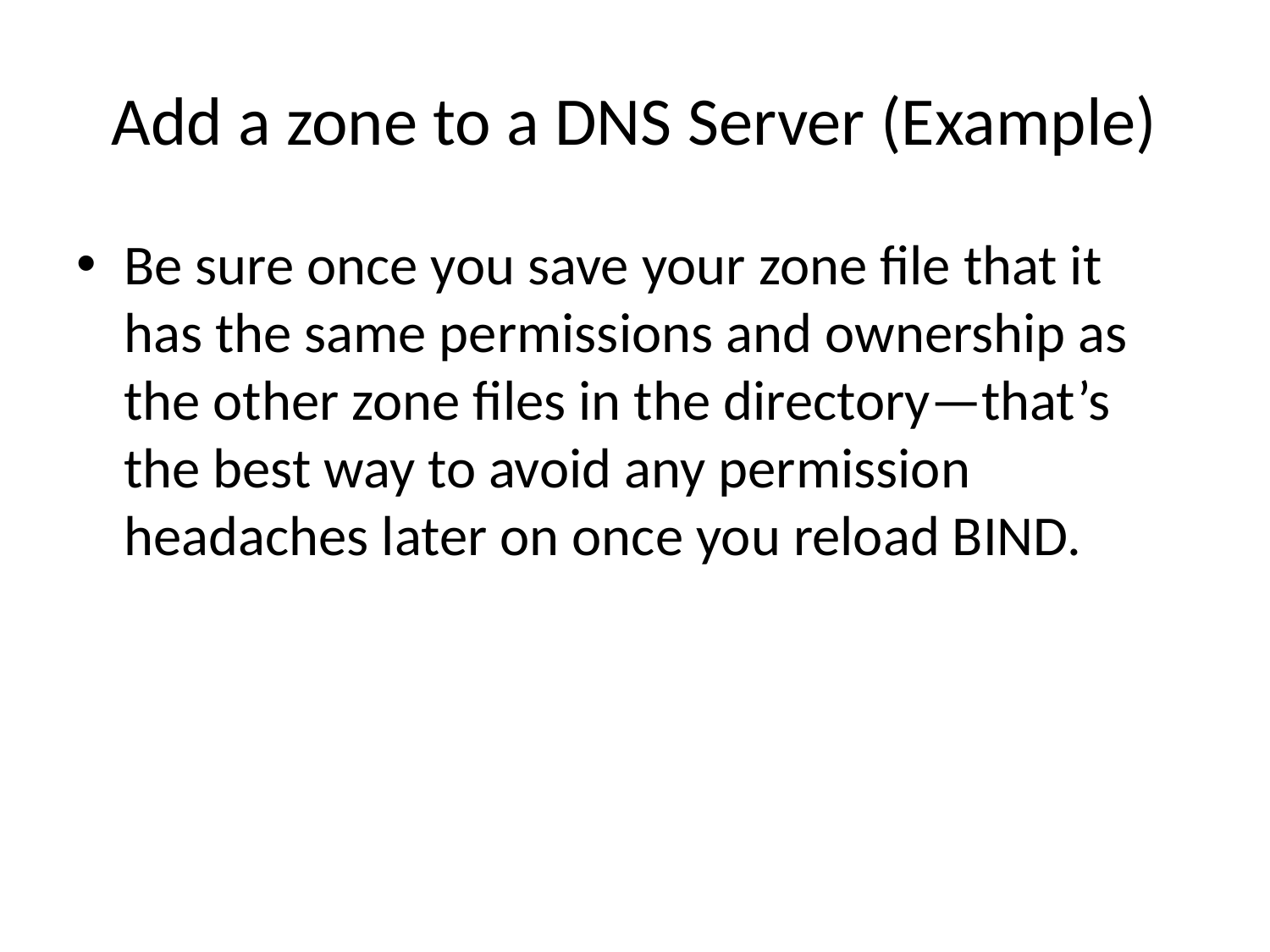

# Add a zone to a DNS Server (Example)
Be sure once you save your zone file that it has the same permissions and ownership as the other zone files in the directory—that’s the best way to avoid any permission headaches later on once you reload BIND.